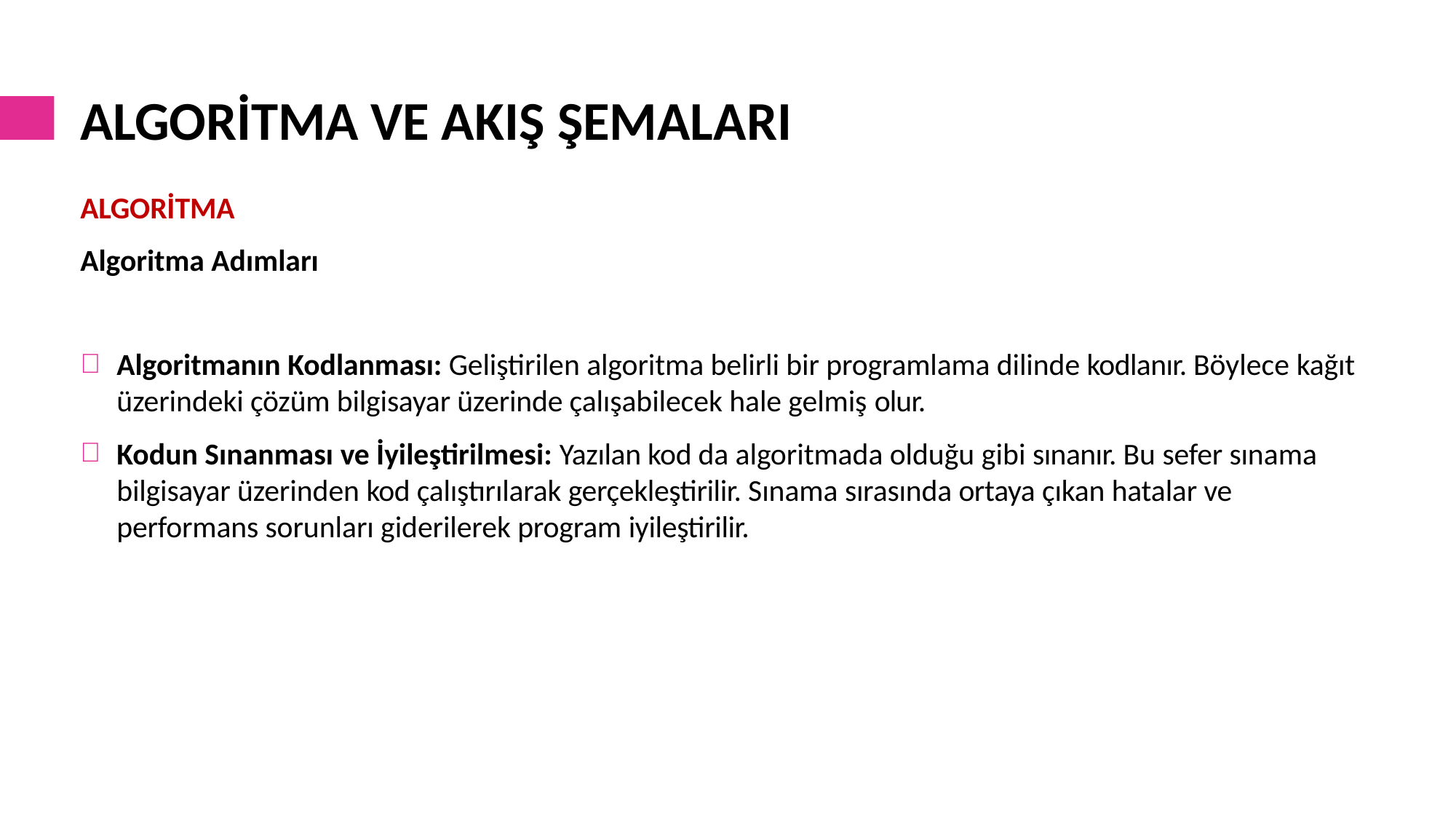

# ALGORİTMA VE AKIŞ ŞEMALARI
ALGORİTMA
Algoritma Adımları

Algoritmanın Kodlanması: Geliştirilen algoritma belirli bir programlama dilinde kodlanır. Böylece kağıt  üzerindeki çözüm bilgisayar üzerinde çalışabilecek hale gelmiş olur.
Kodun Sınanması ve İyileştirilmesi: Yazılan kod da algoritmada olduğu gibi sınanır. Bu sefer sınama  bilgisayar üzerinden kod çalıştırılarak gerçekleştirilir. Sınama sırasında ortaya çıkan hatalar ve  performans sorunları giderilerek program iyileştirilir.